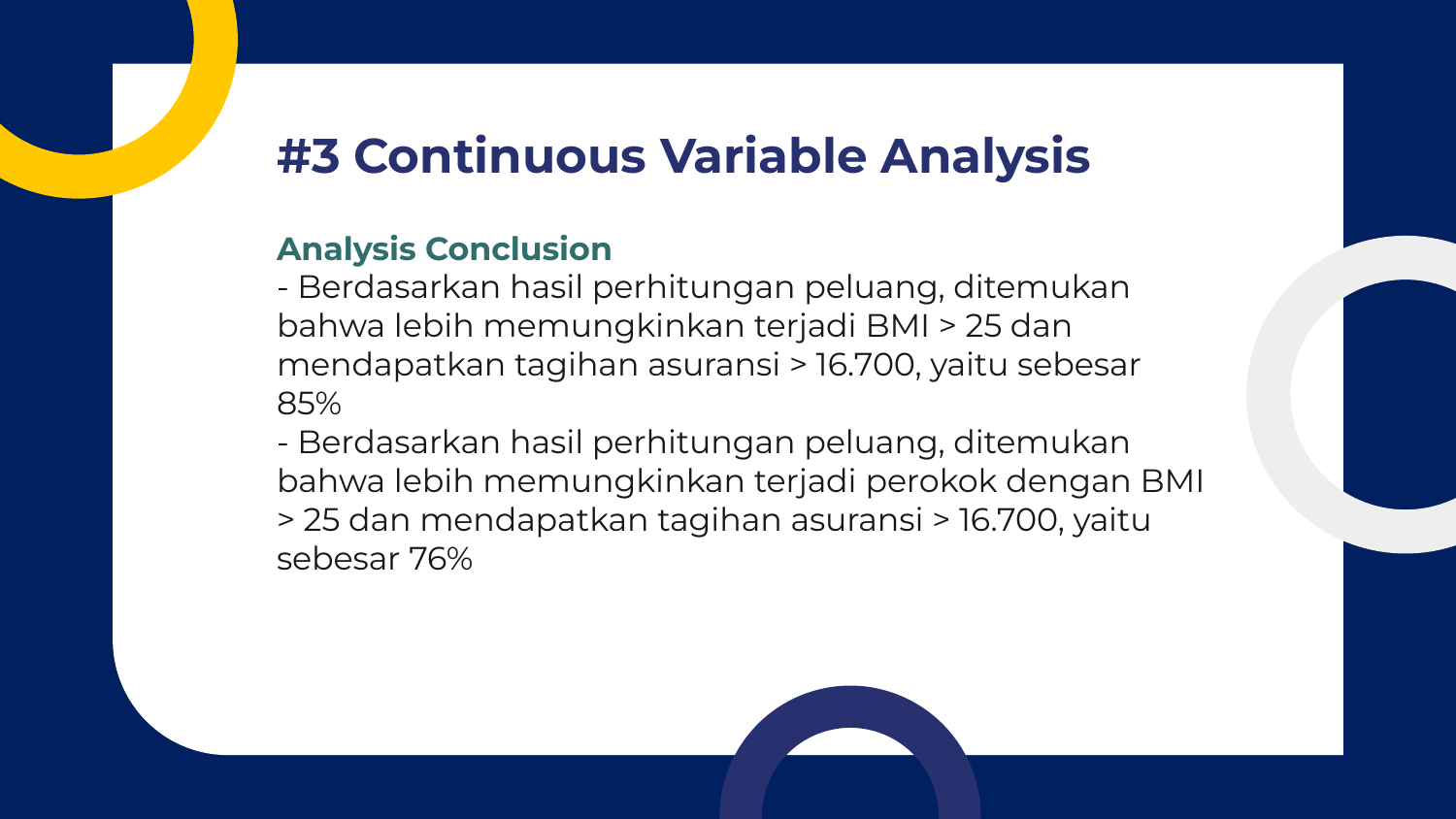

# #3 Continuous Variable Analysis
Analysis Conclusion
- Berdasarkan hasil perhitungan peluang, ditemukan bahwa lebih memungkinkan terjadi BMI > 25 dan mendapatkan tagihan asuransi > 16.700, yaitu sebesar 85%
- Berdasarkan hasil perhitungan peluang, ditemukan bahwa lebih memungkinkan terjadi perokok dengan BMI > 25 dan mendapatkan tagihan asuransi > 16.700, yaitu sebesar 76%